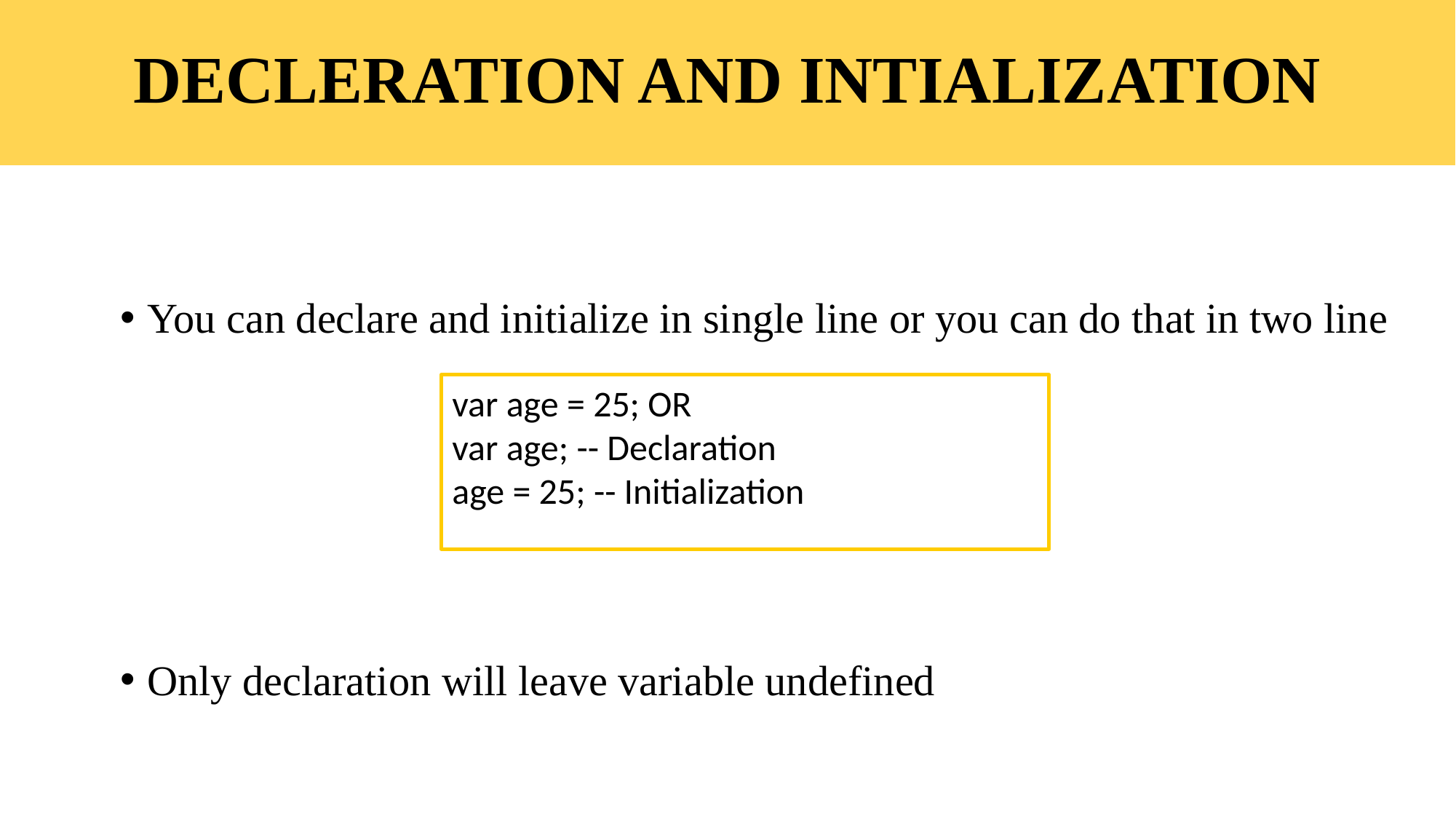

# DECLERATION AND INTIALIZATION

You can declare and initialize in single line or you can do that in two line

Only declaration will leave variable undefined

var age = 25; OR
var age; -- Declaration
age = 25; -- Initialization